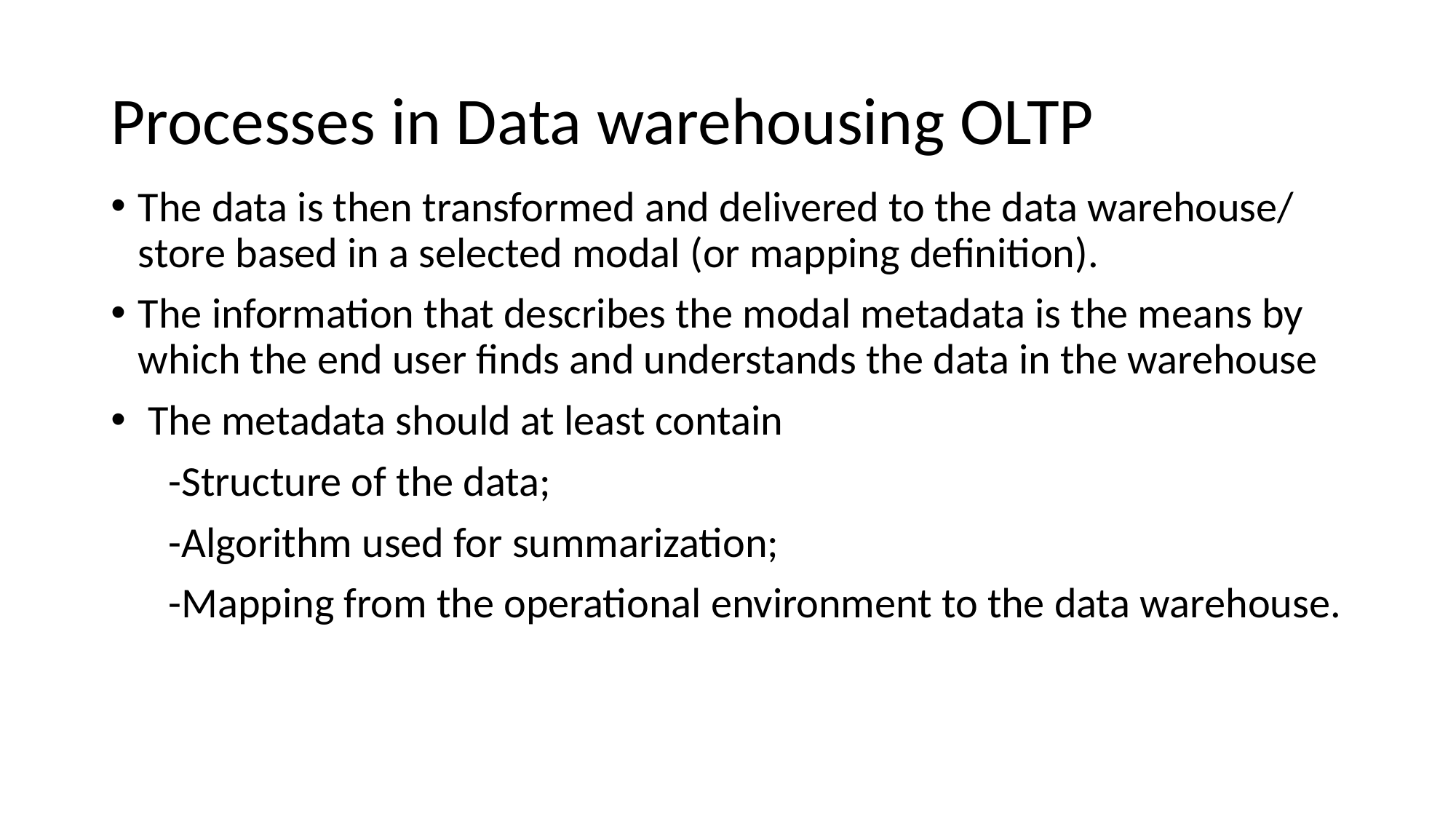

# Processes in Data warehousing OLTP
The data is then transformed and delivered to the data warehouse/ store based in a selected modal (or mapping definition).
The information that describes the modal metadata is the means by which the end user finds and understands the data in the warehouse
 The metadata should at least contain
      -Structure of the data;
      -Algorithm used for summarization;
      -Mapping from the operational environment to the data warehouse.